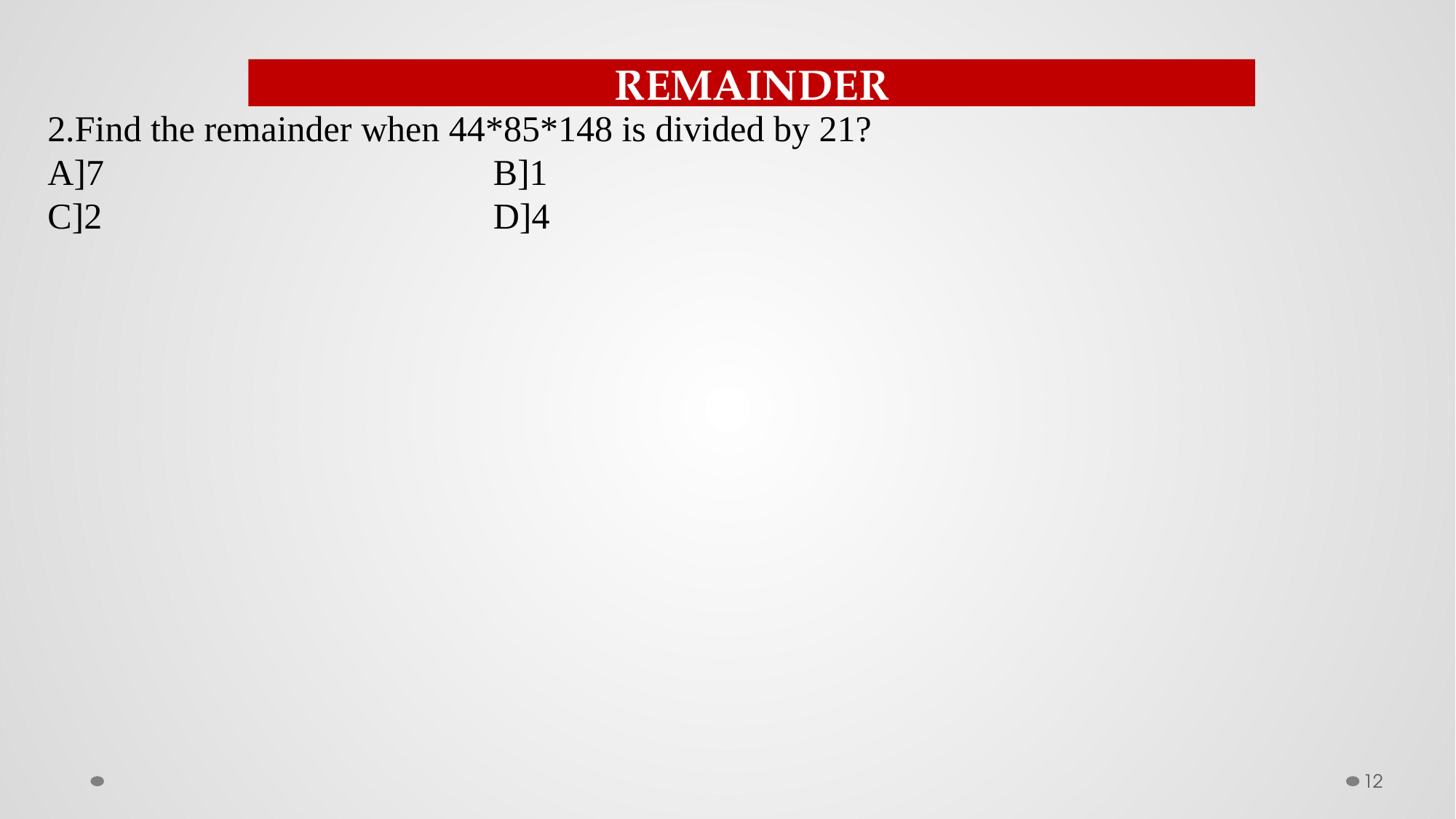

REMAINDER
2.Find the remainder when 44*85*148 is divided by 21?
A]7				 B]1
C]2				 D]4

12